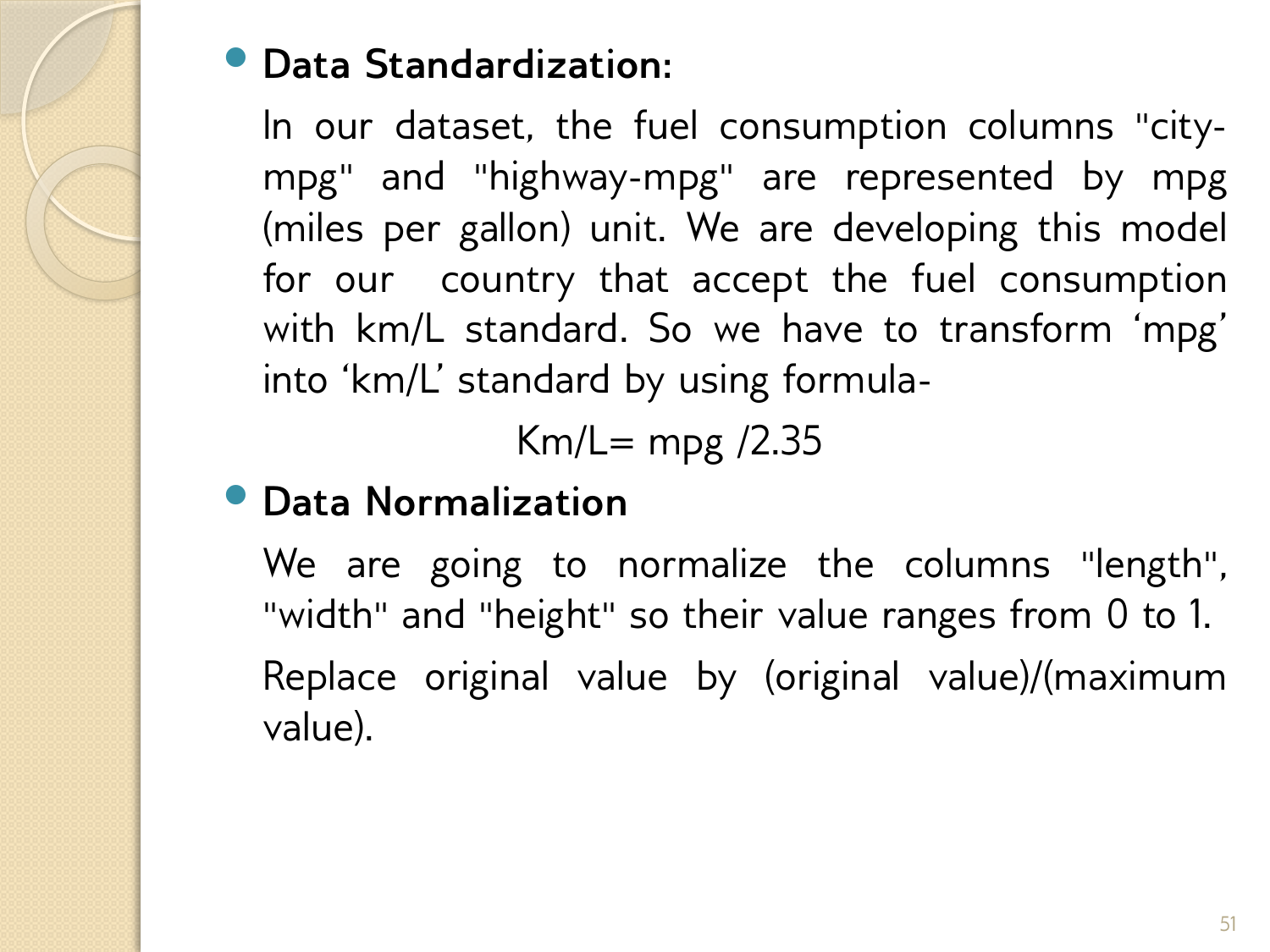

Data Standardization:
	In our dataset, the fuel consumption columns "city-mpg" and "highway-mpg" are represented by mpg (miles per gallon) unit. We are developing this model for our  country that accept the fuel consumption with km/L standard. So we have to transform ‘mpg’ into ‘km/L’ standard by using formula-
			Km/L= mpg /2.35
Data Normalization
	We are going to normalize the columns "length", "width" and "height" so their value ranges from 0 to 1.
	Replace original value by (original value)/(maximum value).

51